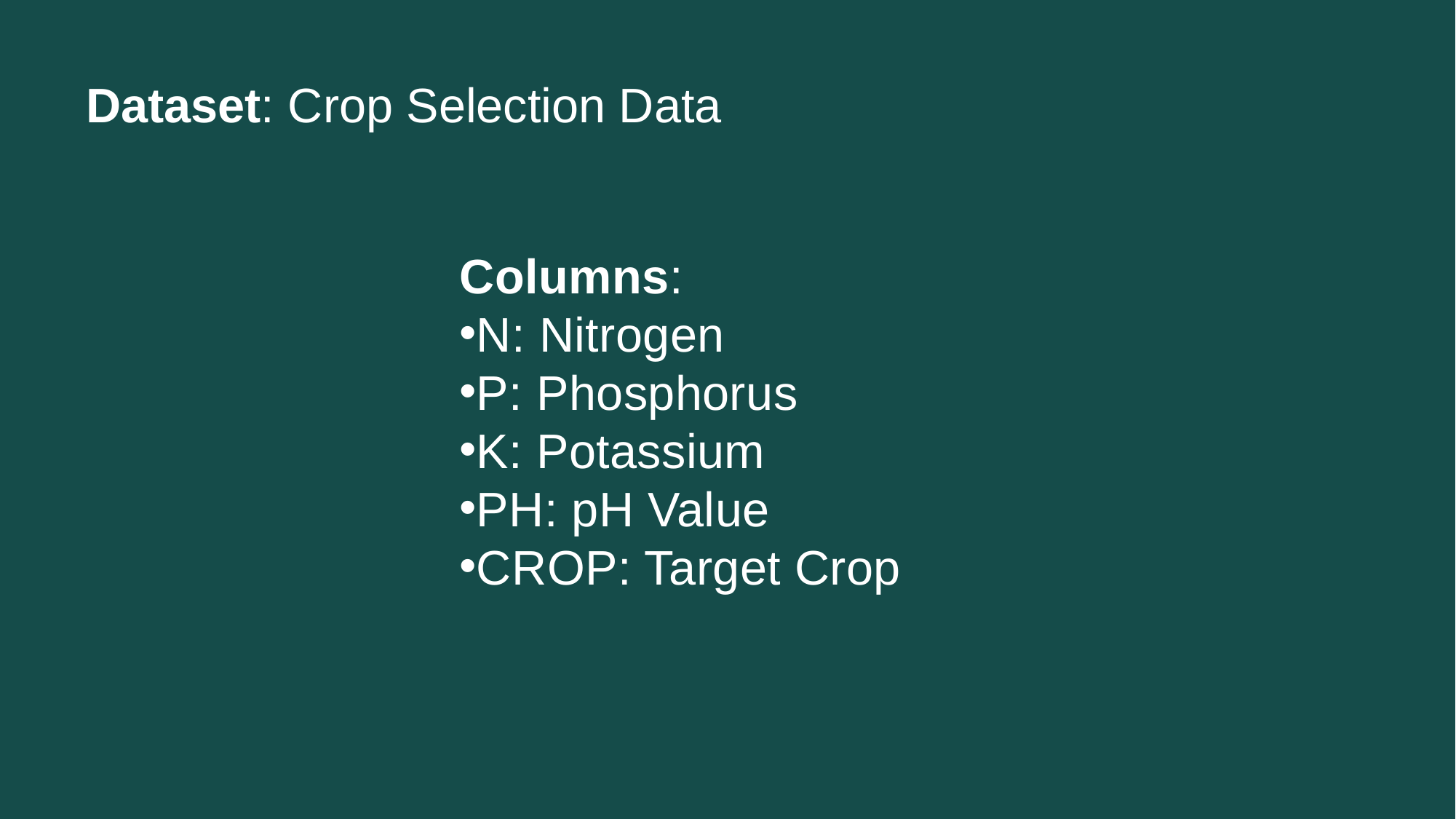

# Dataset: Crop Selection Data
Columns:
N: Nitrogen
P: Phosphorus
K: Potassium
PH: pH Value
CROP: Target Crop